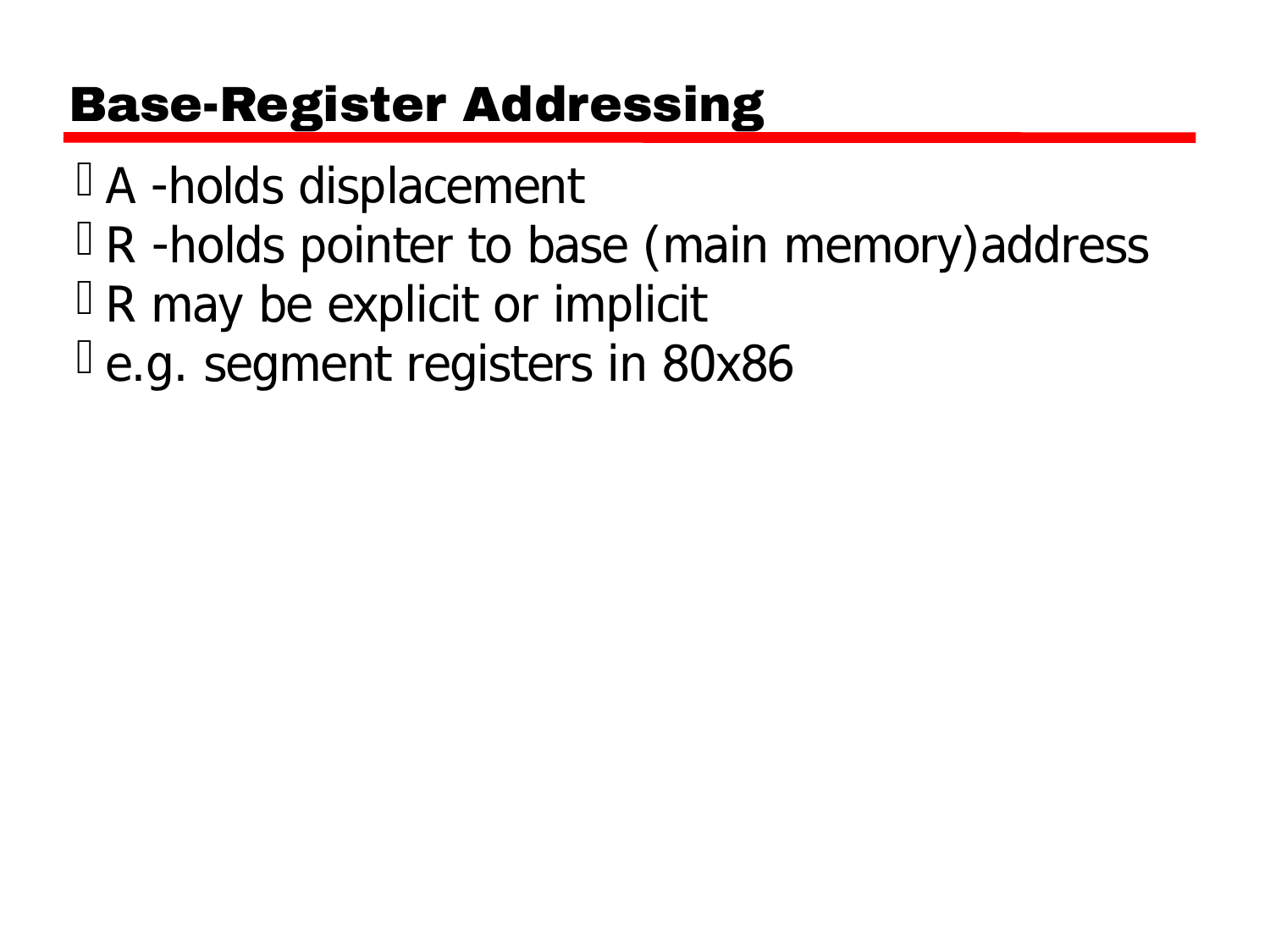

Base-Register Addressing
A -holds displacement
R -holds pointer to base (main memory)address
R may be explicit or implicit
e.g. segment registers in 80x86